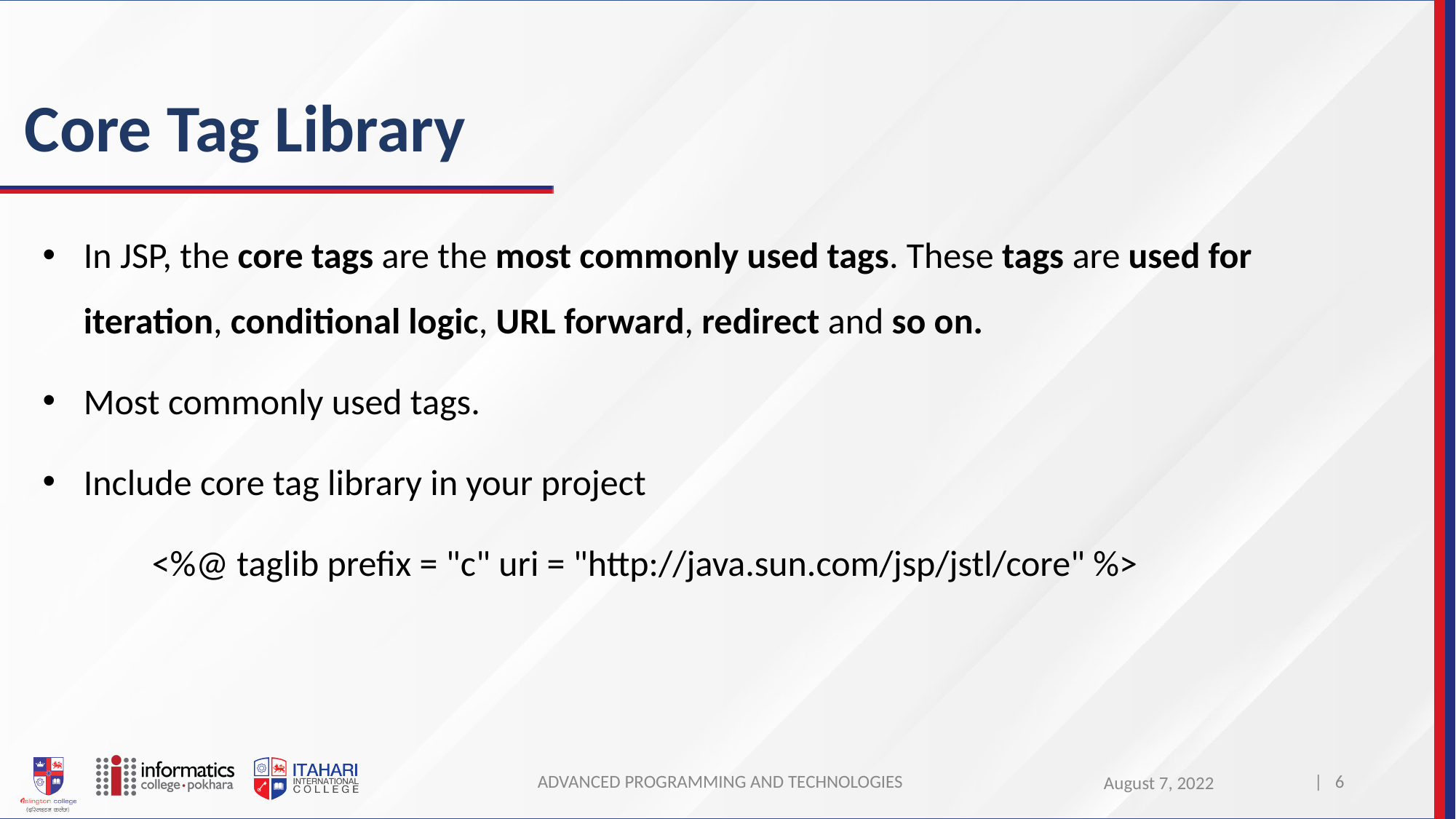

# Core Tag Library
In JSP, the core tags are the most commonly used tags. These tags are used for iteration, conditional logic, URL forward, redirect and so on.
Most commonly used tags.
Include core tag library in your project
	<%@ taglib prefix = "c" uri = "http://java.sun.com/jsp/jstl/core" %>
ADVANCED PROGRAMMING AND TECHNOLOGIES
|   6
August 7, 2022